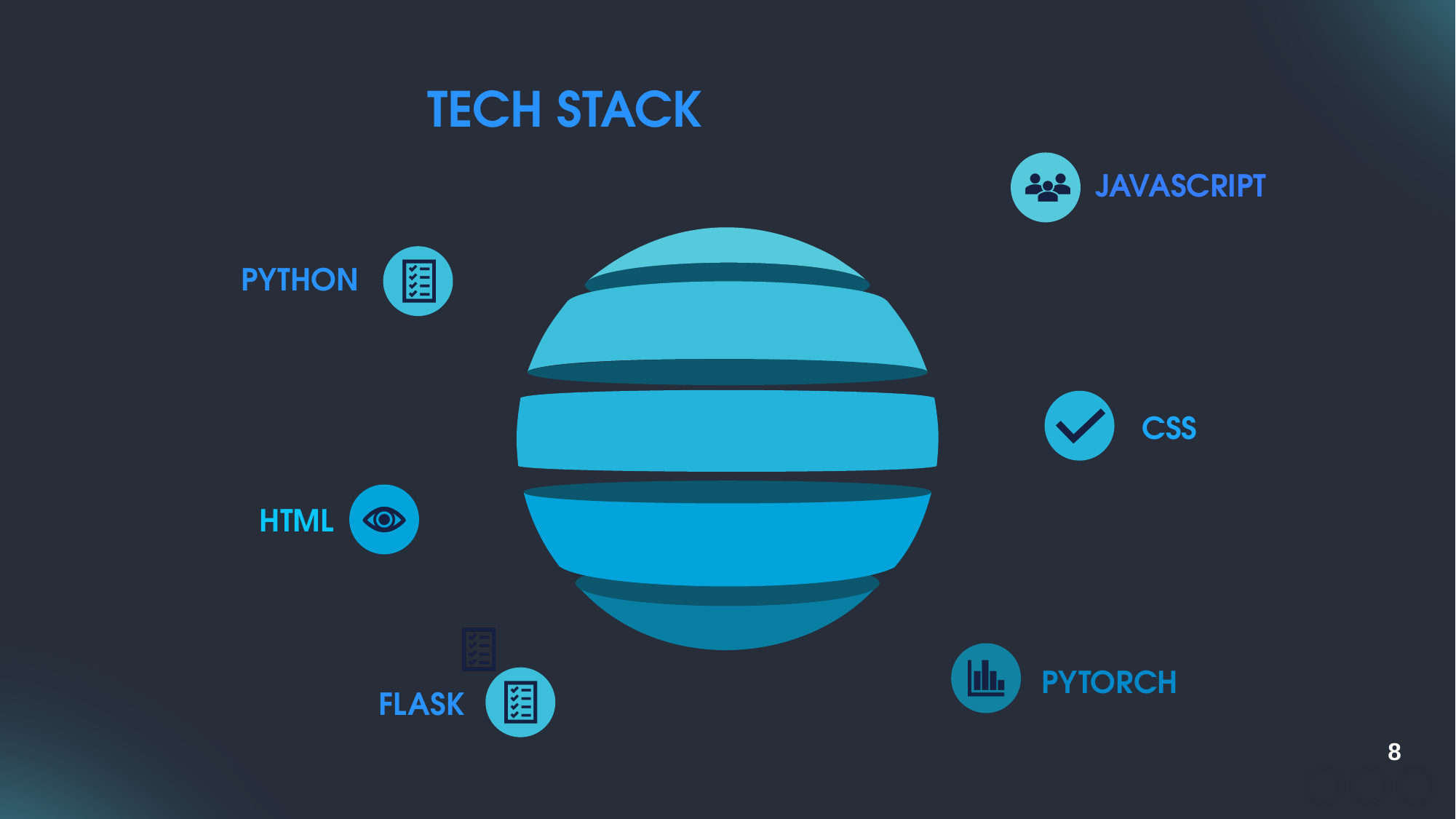

TECH STACK

JAVASCRIPT

PYTHON

CSS

HTML

PYTORCH

FLASK
8